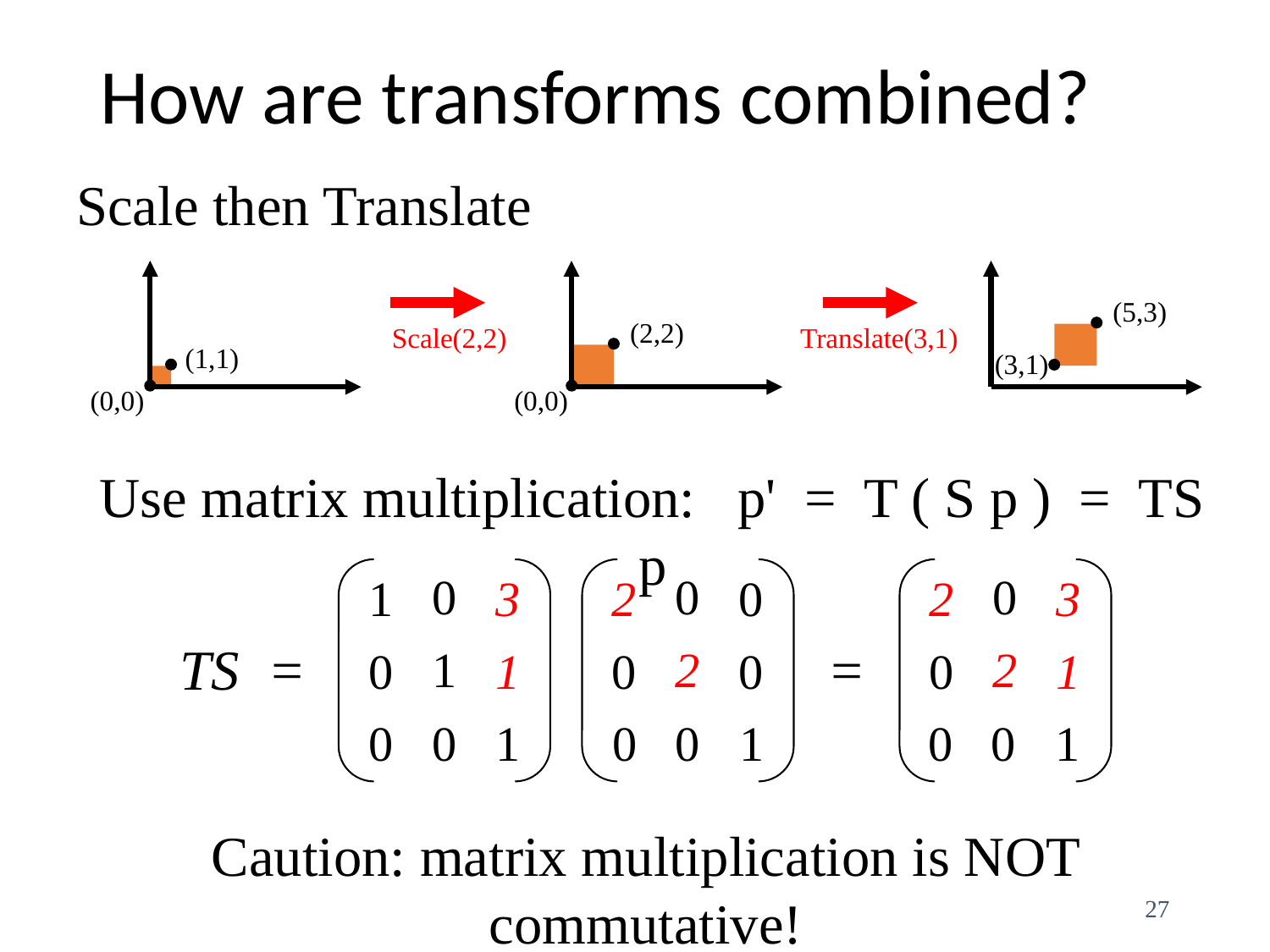

How are transforms combined?
Scale then Translate
(5,3)
(2,2)
Scale(2,2)
Translate(3,1)

(1,1)

(3,1)

(0,0)
(0,0)

Use matrix multiplication:   p'  =  T ( S p )  =  TS p

0
1

0
2

0
2

0

0

1

0

0

1

0

0

1
1
0

3
1

2
0

0
0

2
0

3
1

TS  =
=
Caution: matrix multiplication is NOT commutative!
27